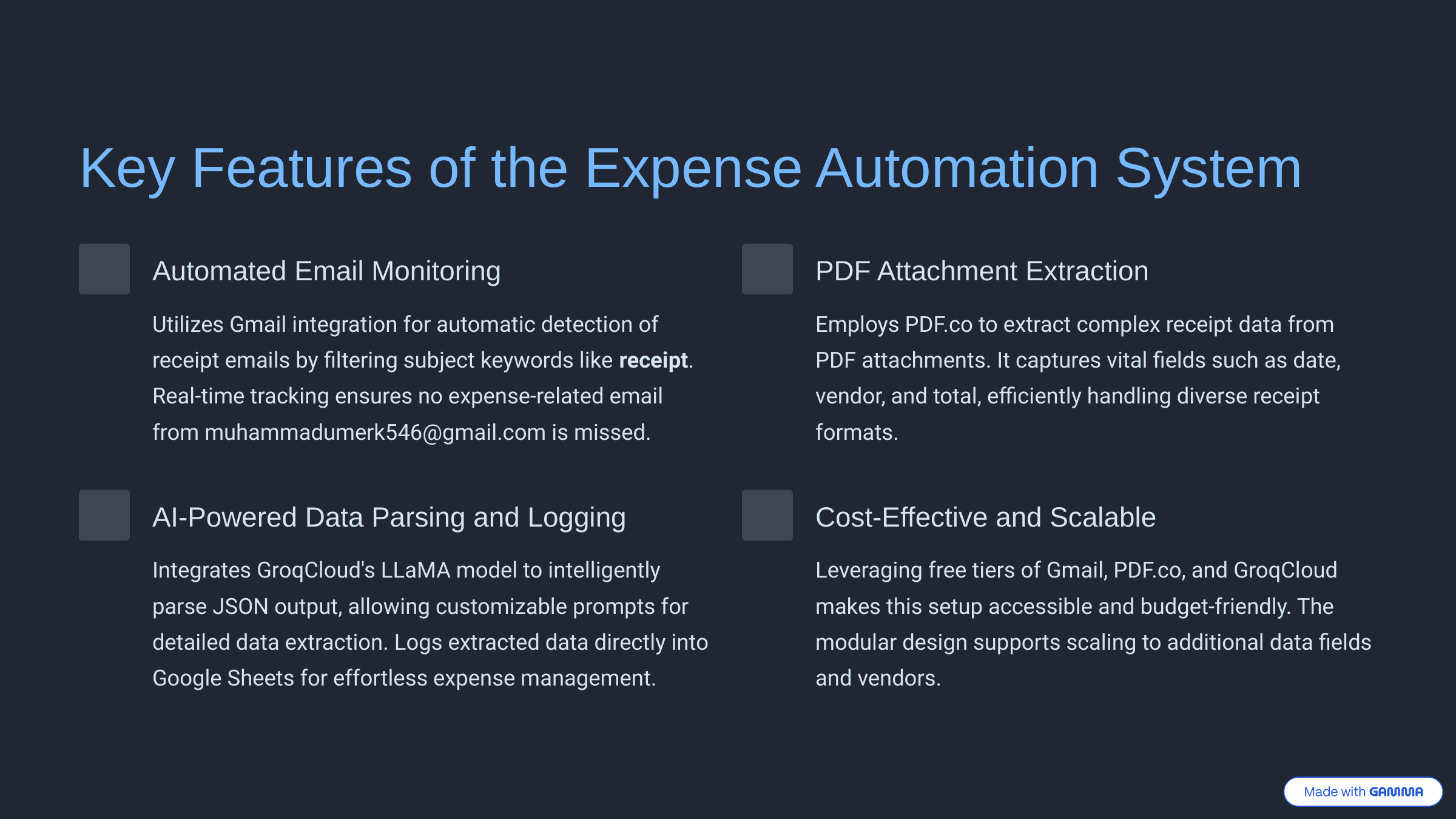

Key Features of the Expense Automation System

Automated Email Monitoring
PDF Attachment Extraction
Utilizes Gmail integration for automatic detection of receipt emails by filtering subject keywords like receipt. Real-time tracking ensures no expense-related email from muhammadumerk546@gmail.com is missed.
Employs PDF.co to extract complex receipt data from PDF attachments. It captures vital fields such as date, vendor, and total, efficiently handling diverse receipt formats.

AI-Powered Data Parsing and Logging
Cost-Effective and Scalable
Integrates GroqCloud's LLaMA model to intelligently parse JSON output, allowing customizable prompts for detailed data extraction. Logs extracted data directly into Google Sheets for effortless expense management.
Leveraging free tiers of Gmail, PDF.co, and GroqCloud makes this setup accessible and budget-friendly. The modular design supports scaling to additional data fields and vendors.